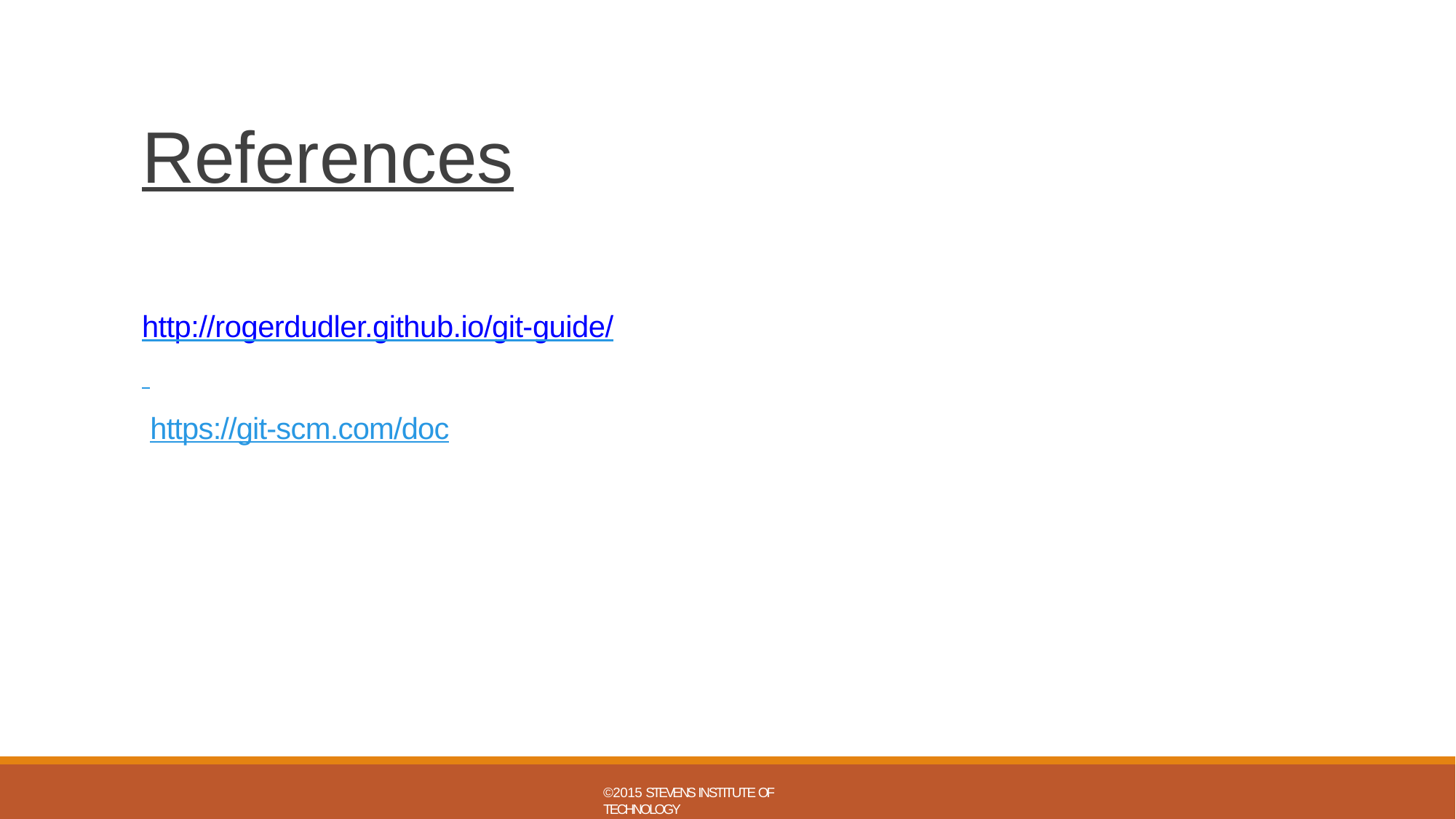

# References
http://rogerdudler.github.io/git-guide/  https://git-scm.com/doc

©2015 STEVENS INSTITUTE OF TECHNOLOGY